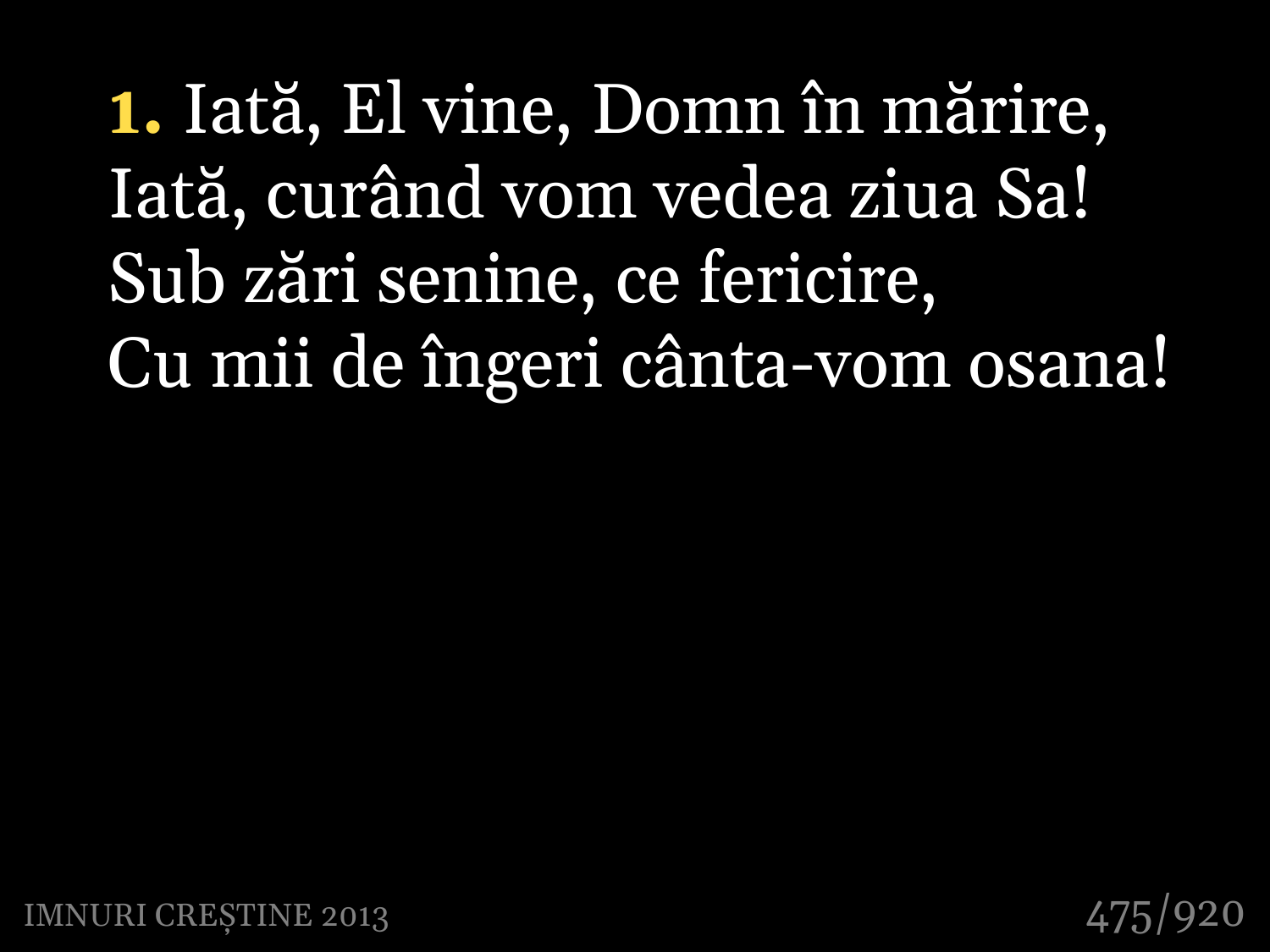

1. Iată, El vine, Domn în mărire,
Iată, curând vom vedea ziua Sa!
Sub zări senine, ce fericire,
Cu mii de îngeri cânta-vom osana!
475/920
IMNURI CREȘTINE 2013